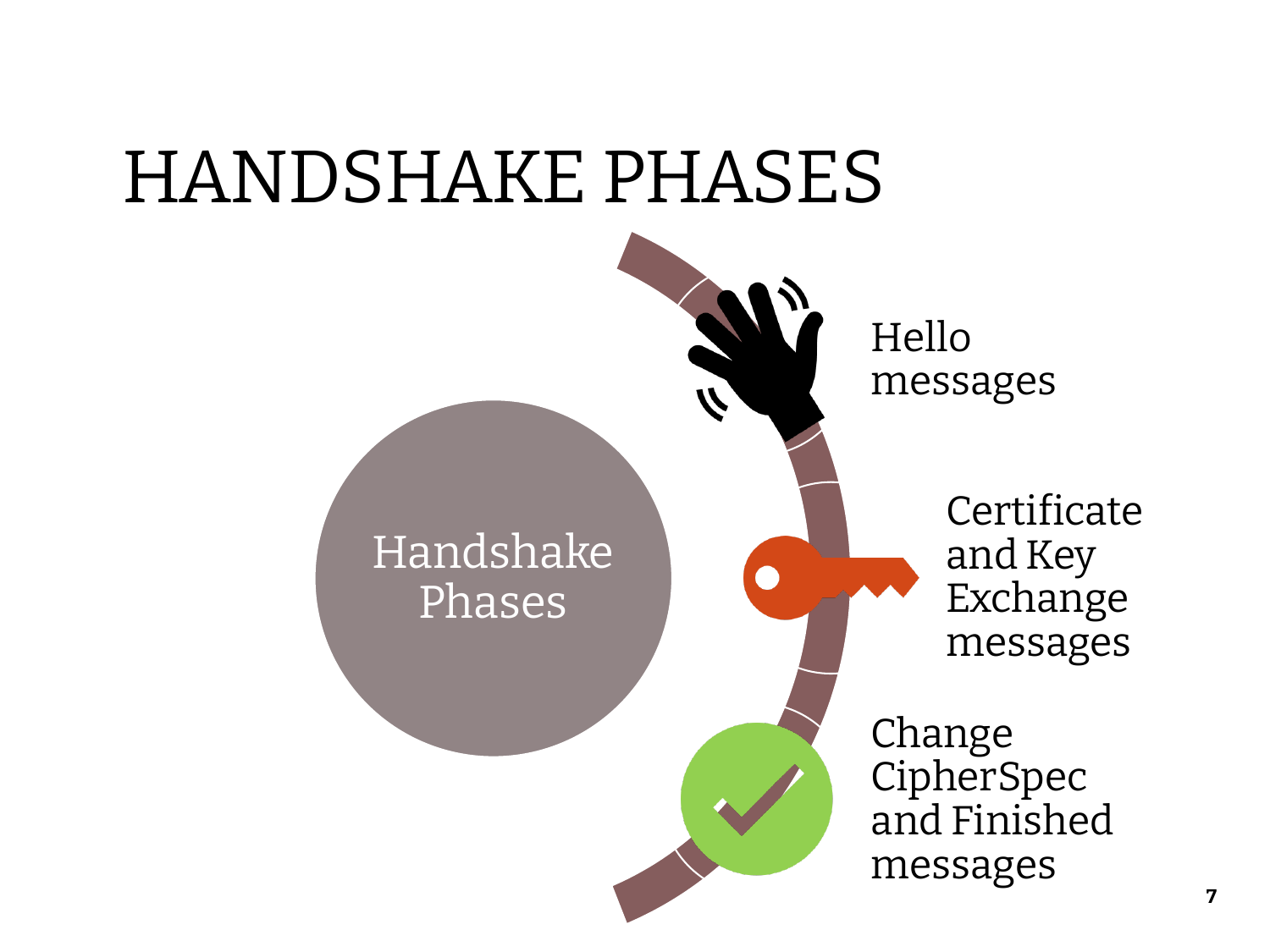

# Handshake Phases
Handshake Phases
Hello messages
Certificate and Key Exchange messages
Change CipherSpec and Finished messages
7